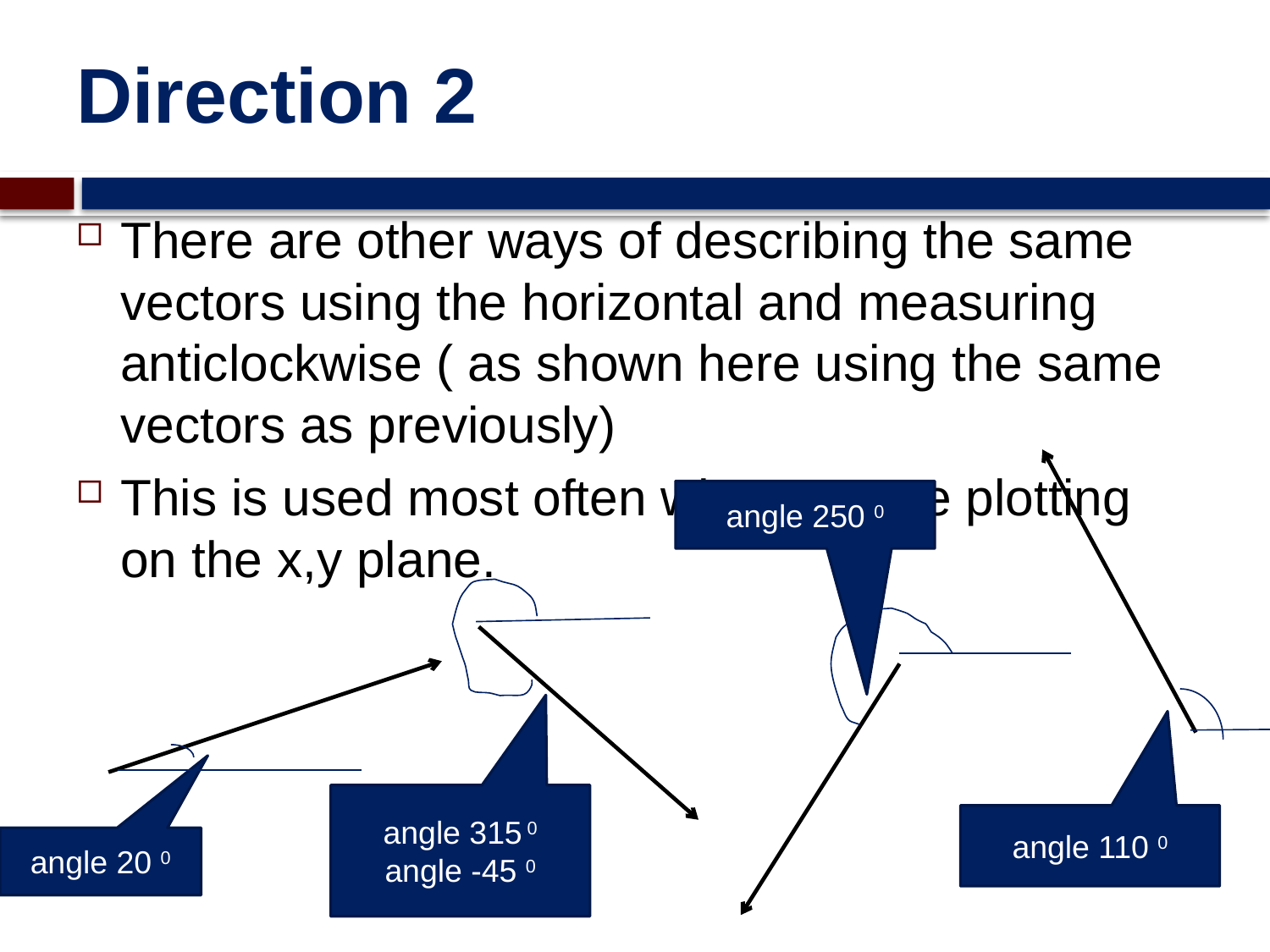

# Direction 2
There are other ways of describing the same vectors using the horizontal and measuring anticlockwise ( as shown here using the same vectors as previously)
This is used most often when we are plotting on the x,y plane.
angle 250 0

angle 315 0
angle -45 0
angle 110 0
angle 20 0